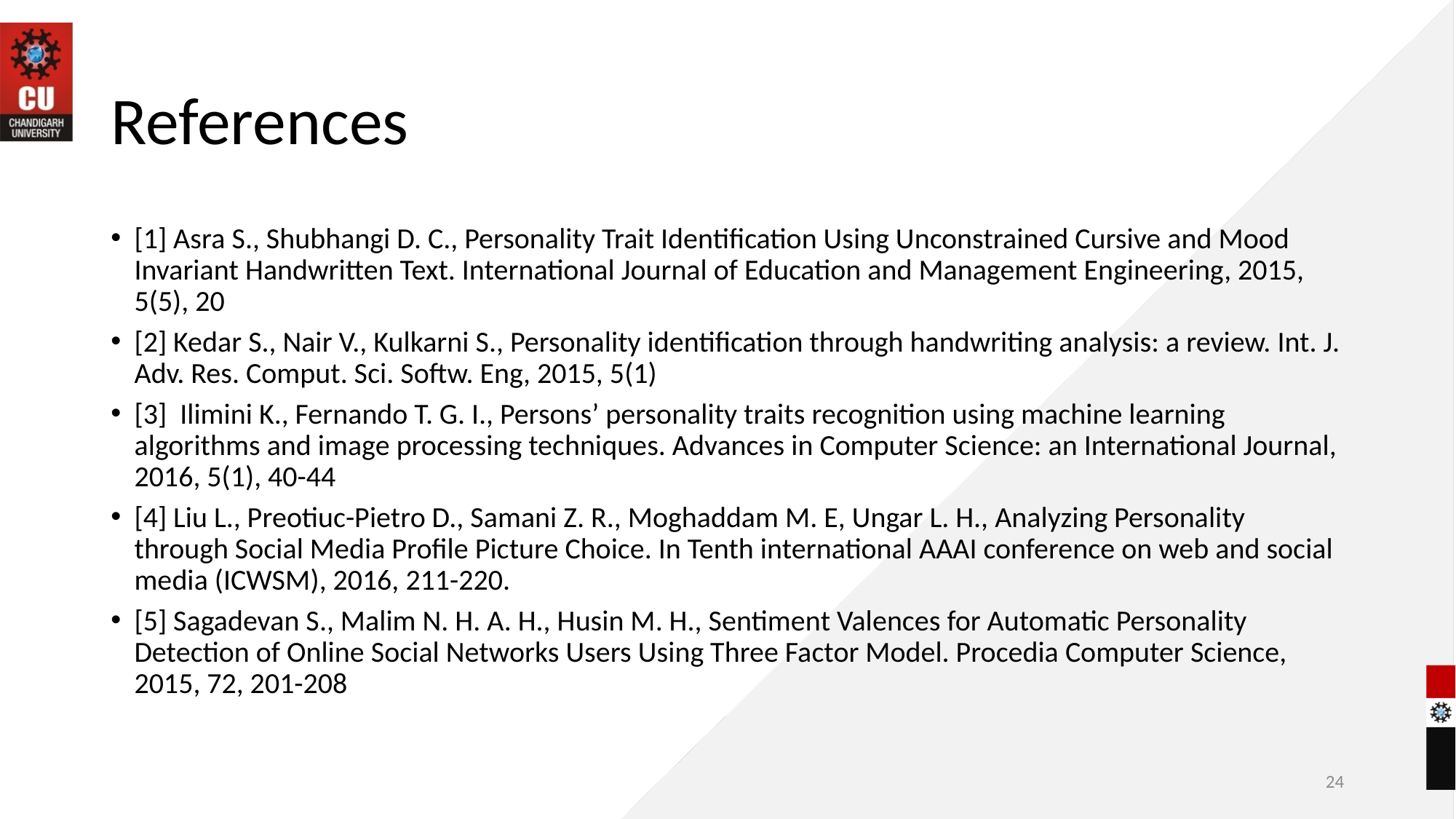

# References
[1] Asra S., Shubhangi D. C., Personality Trait Identification Using Unconstrained Cursive and Mood Invariant Handwritten Text. International Journal of Education and Management Engineering, 2015, 5(5), 20
[2] Kedar S., Nair V., Kulkarni S., Personality identification through handwriting analysis: a review. Int. J. Adv. Res. Comput. Sci. Softw. Eng, 2015, 5(1)
[3]  Ilimini K., Fernando T. G. I., Persons’ personality traits recognition using machine learning algorithms and image processing techniques. Advances in Computer Science: an International Journal, 2016, 5(1), 40-44
[4] Liu L., Preotiuc-Pietro D., Samani Z. R., Moghaddam M. E, Ungar L. H., Analyzing Personality through Social Media Profile Picture Choice. In Tenth international AAAI conference on web and social media (ICWSM), 2016, 211-220.
[5] Sagadevan S., Malim N. H. A. H., Husin M. H., Sentiment Valences for Automatic Personality Detection of Online Social Networks Users Using Three Factor Model. Procedia Computer Science, 2015, 72, 201-208

24